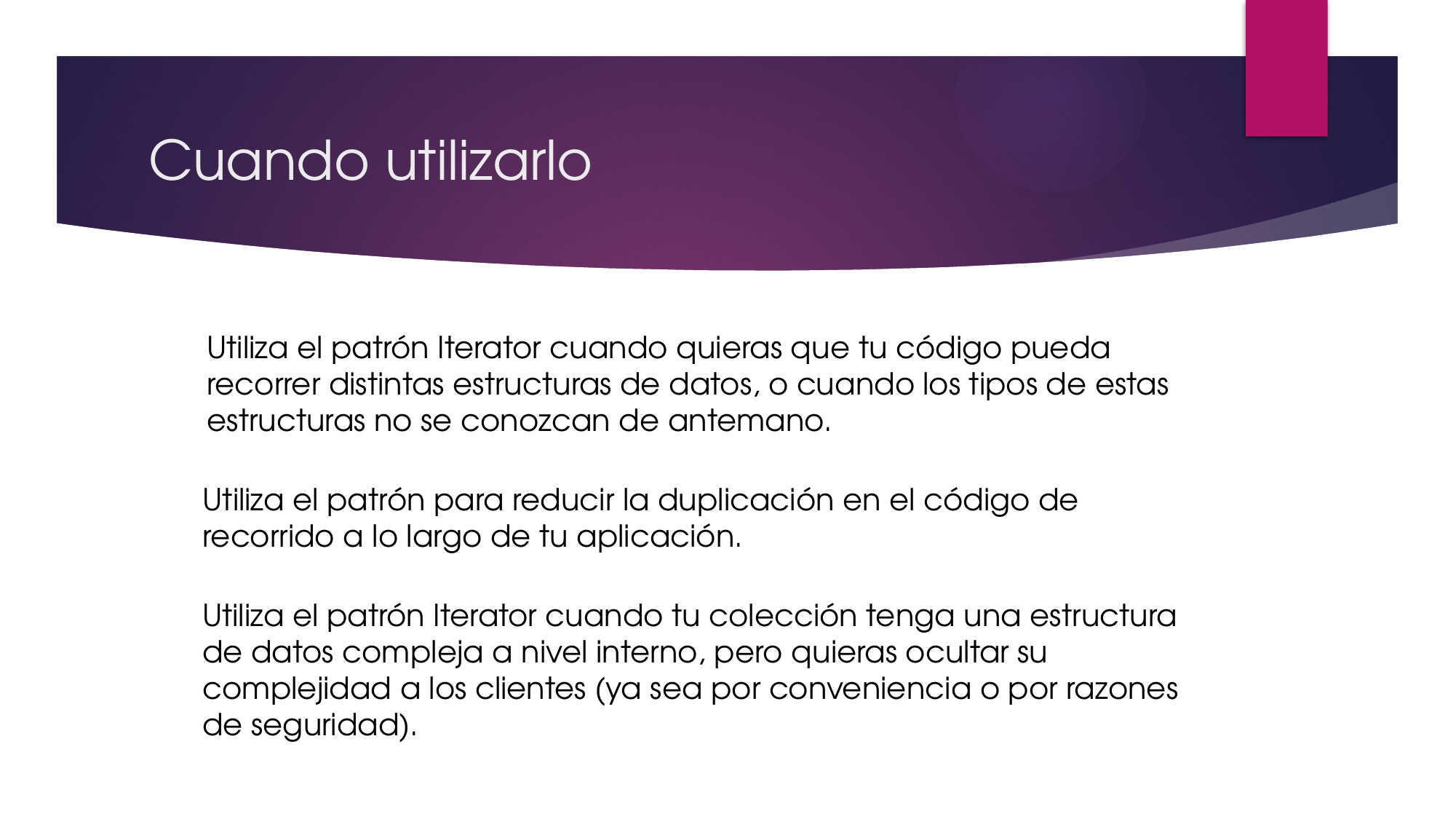

# Cuando utilizarlo
Utiliza el patrón Iterator cuando quieras que tu código pueda recorrer distintas estructuras de datos, o cuando los tipos de estas estructuras no se conozcan de antemano.
Utiliza el patrón para reducir la duplicación en el código de recorrido a lo largo de tu aplicación.
Utiliza el patrón Iterator cuando tu colección tenga una estructura de datos compleja a nivel interno, pero quieras ocultar su complejidad a los clientes (ya sea por conveniencia o por razones de seguridad).